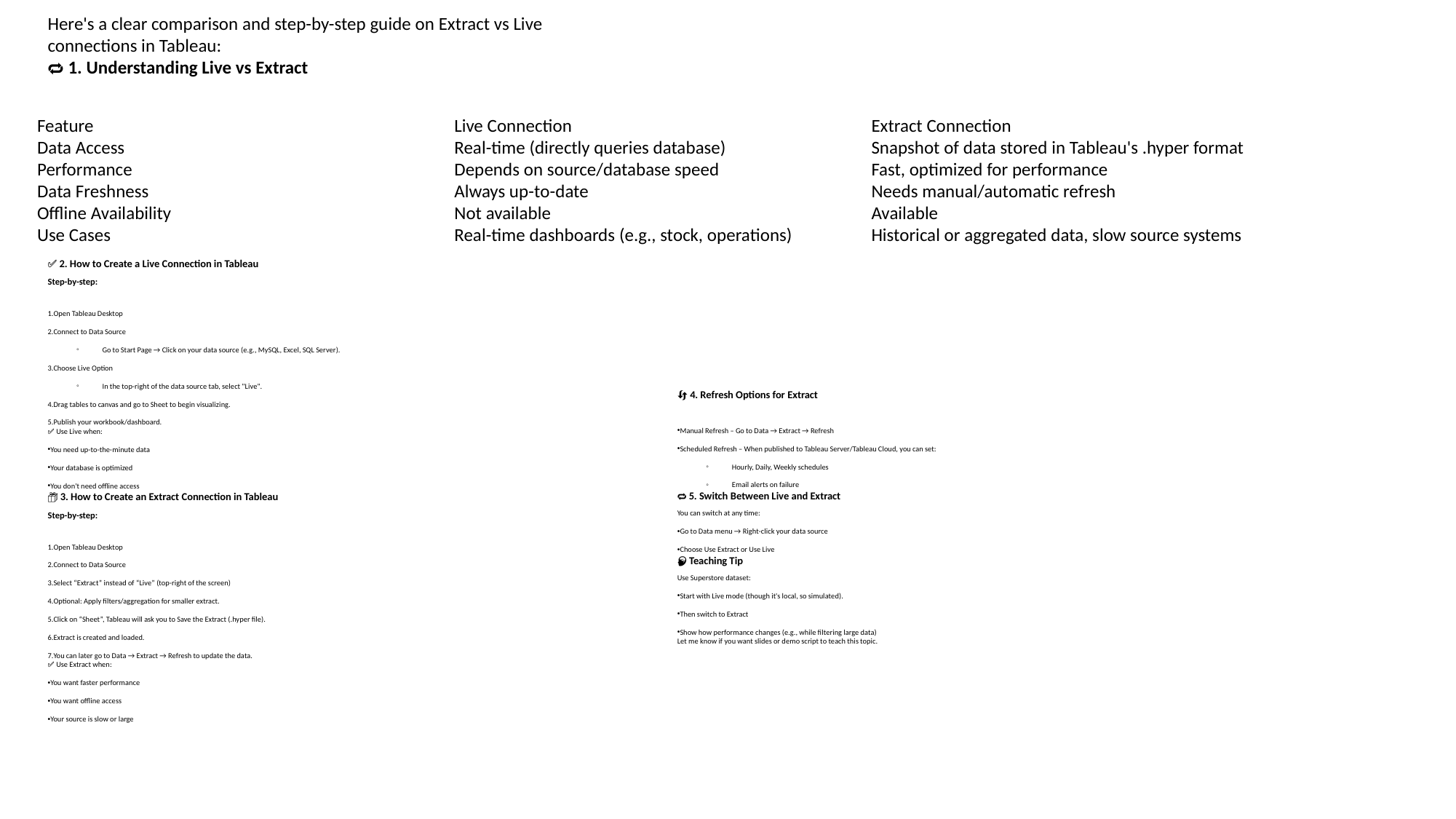

Here's a clear comparison and step-by-step guide on Extract vs Live connections in Tableau:
🔁 1. Understanding Live vs Extract
| Feature | Live Connection | Extract Connection |
| --- | --- | --- |
| Data Access | Real-time (directly queries database) | Snapshot of data stored in Tableau's .hyper format |
| Performance | Depends on source/database speed | Fast, optimized for performance |
| Data Freshness | Always up-to-date | Needs manual/automatic refresh |
| Offline Availability | Not available | Available |
| Use Cases | Real-time dashboards (e.g., stock, operations) | Historical or aggregated data, slow source systems |

✅ 2. How to Create a Live Connection in Tableau
Step-by-step:

Open Tableau Desktop

Connect to Data Source

Go to Start Page → Click on your data source (e.g., MySQL, Excel, SQL Server).

Choose Live Option

In the top-right of the data source tab, select "Live".

Drag tables to canvas and go to Sheet to begin visualizing.

Publish your workbook/dashboard.
✅ Use Live when:

You need up-to-the-minute data

Your database is optimized

You don't need offline access
📦 3. How to Create an Extract Connection in Tableau
Step-by-step:

Open Tableau Desktop

Connect to Data Source

Select “Extract” instead of “Live” (top-right of the screen)

Optional: Apply filters/aggregation for smaller extract.

Click on “Sheet”, Tableau will ask you to Save the Extract (.hyper file).

Extract is created and loaded.

You can later go to Data → Extract → Refresh to update the data.
✅ Use Extract when:

You want faster performance

You want offline access

Your source is slow or large

🔄 4. Refresh Options for Extract

Manual Refresh – Go to Data → Extract → Refresh

Scheduled Refresh – When published to Tableau Server/Tableau Cloud, you can set:

Hourly, Daily, Weekly schedules

Email alerts on failure
🔁 5. Switch Between Live and Extract
You can switch at any time:

Go to Data menu → Right-click your data source

Choose Use Extract or Use Live
🧠 Teaching Tip
Use Superstore dataset:

Start with Live mode (though it's local, so simulated).

Then switch to Extract

Show how performance changes (e.g., while filtering large data)
Let me know if you want slides or demo script to teach this topic.